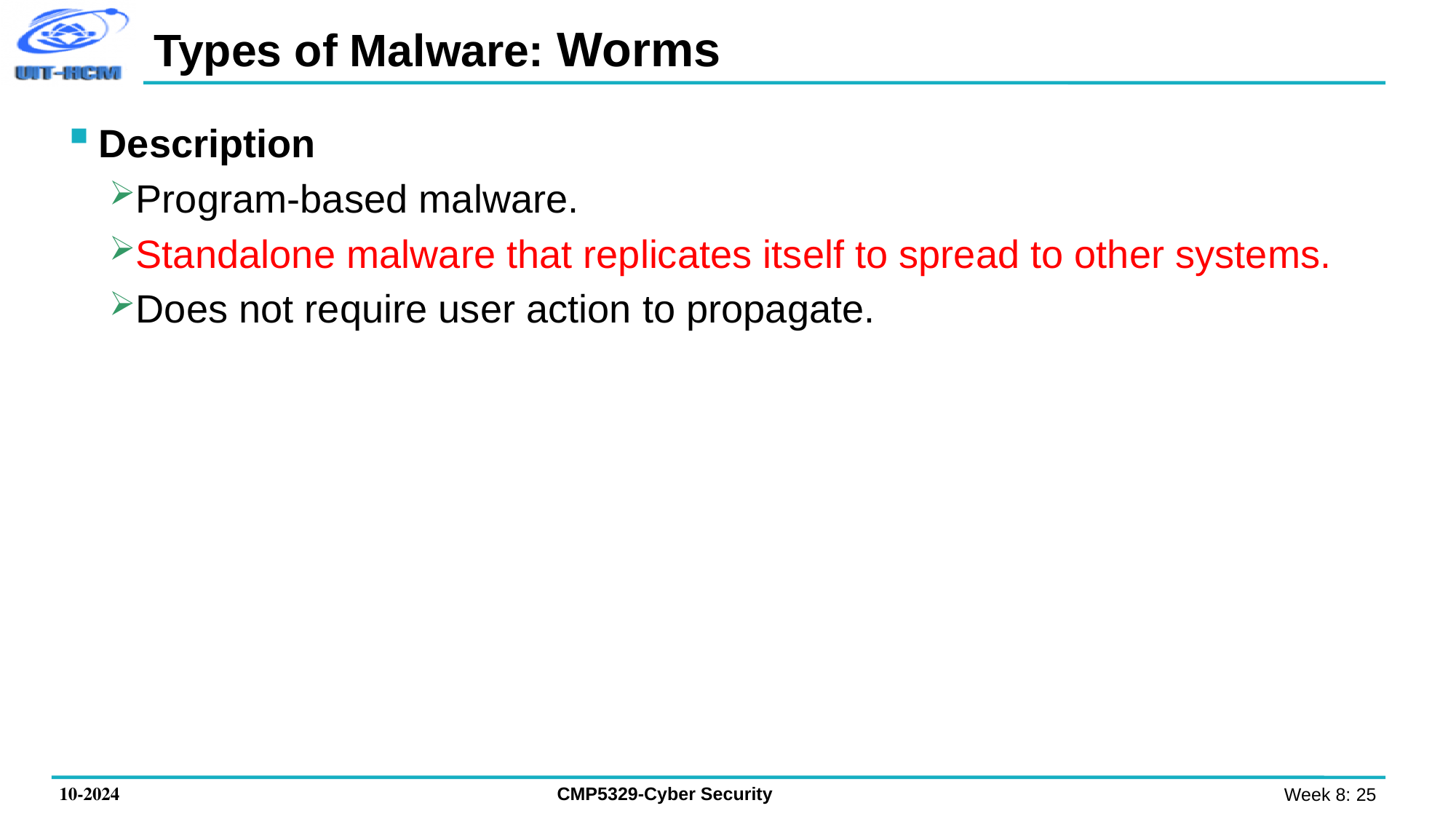

# Types of Malware: Worms
Description
Program-based malware.
Standalone malware that replicates itself to spread to other systems.
Does not require user action to propagate.